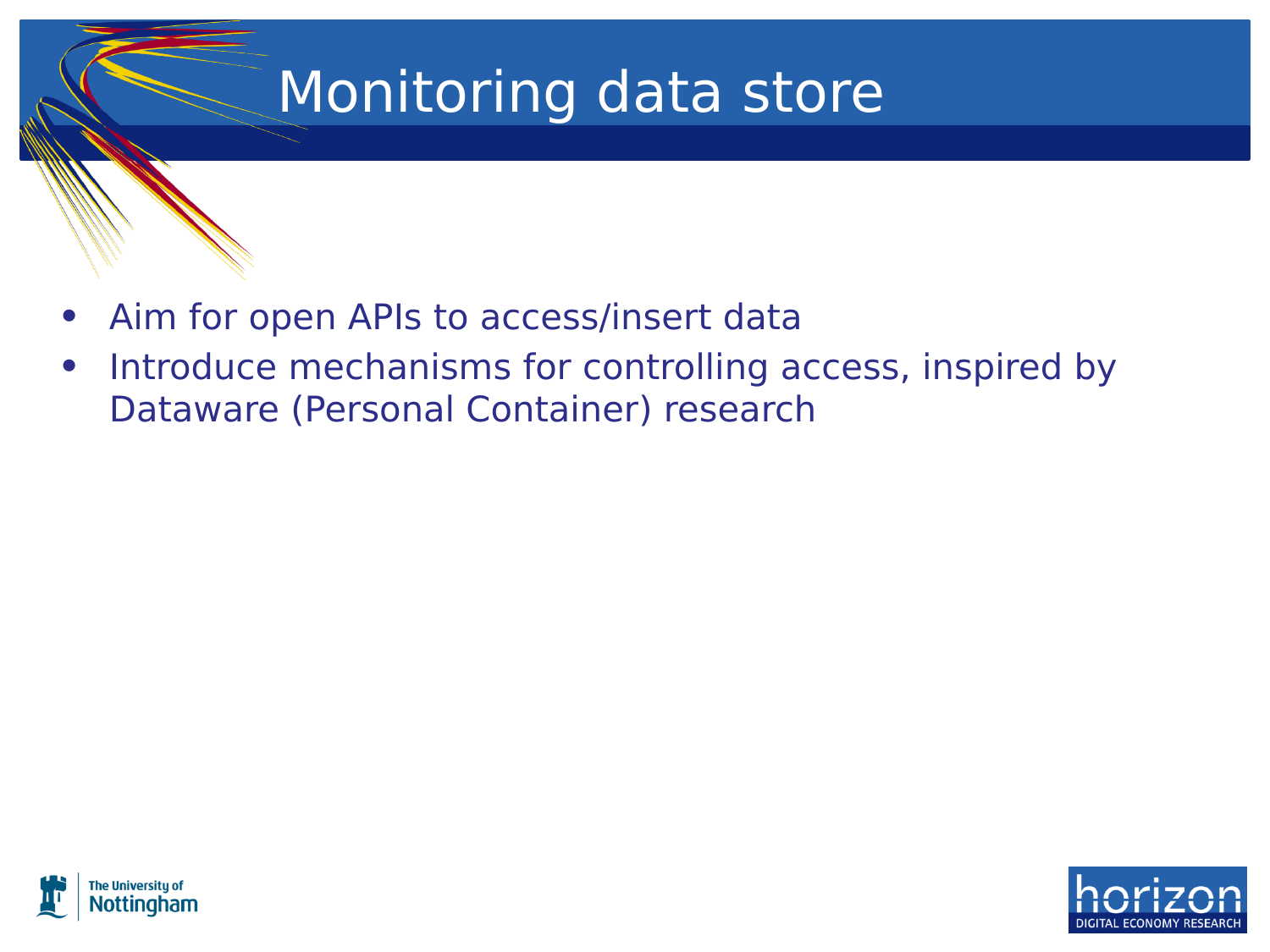

# Monitoring data store
Aim for open APIs to access/insert data
Introduce mechanisms for controlling access, inspired by Dataware (Personal Container) research